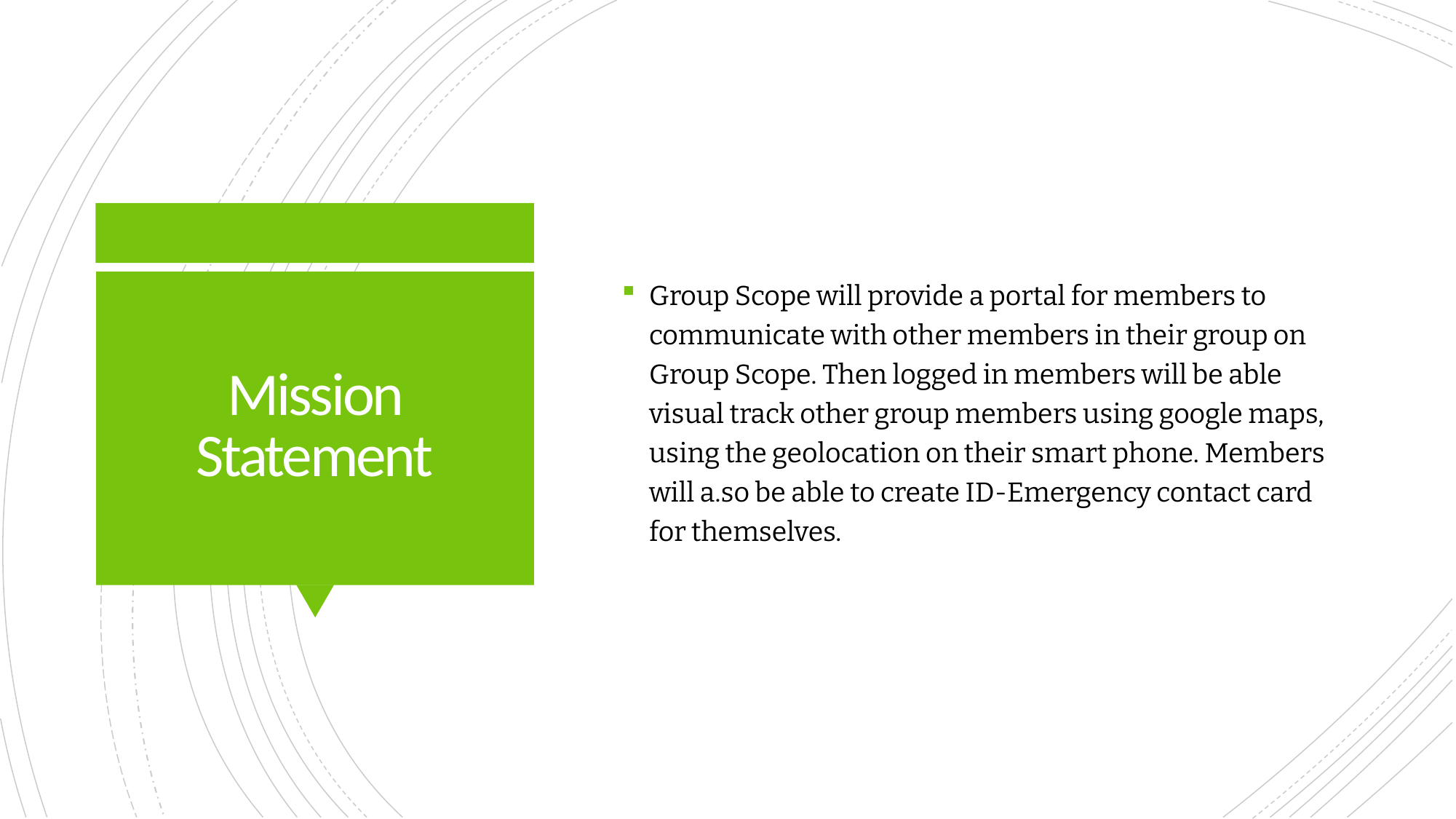

Group Scope will provide a portal for members to communicate with other members in their group on Group Scope. Then logged in members will be able visual track other group members using google maps, using the geolocation on their smart phone. Members will a.so be able to create ID-Emergency contact card for themselves.
# Mission Statement